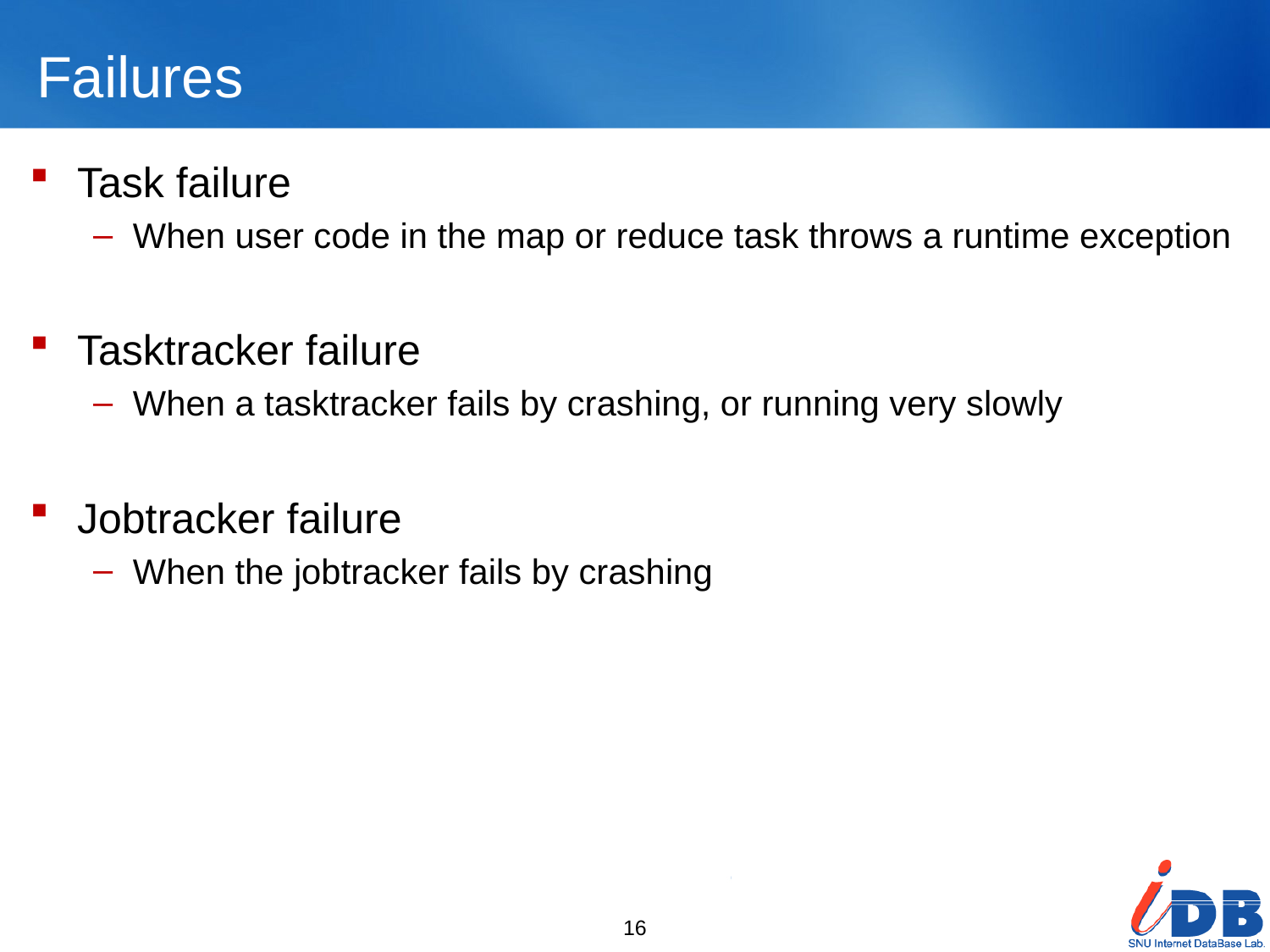

# Failures
Task failure
When user code in the map or reduce task throws a runtime exception

Tasktracker failure
When a tasktracker fails by crashing, or running very slowly

Jobtracker failure
When the jobtracker fails by crashing
16